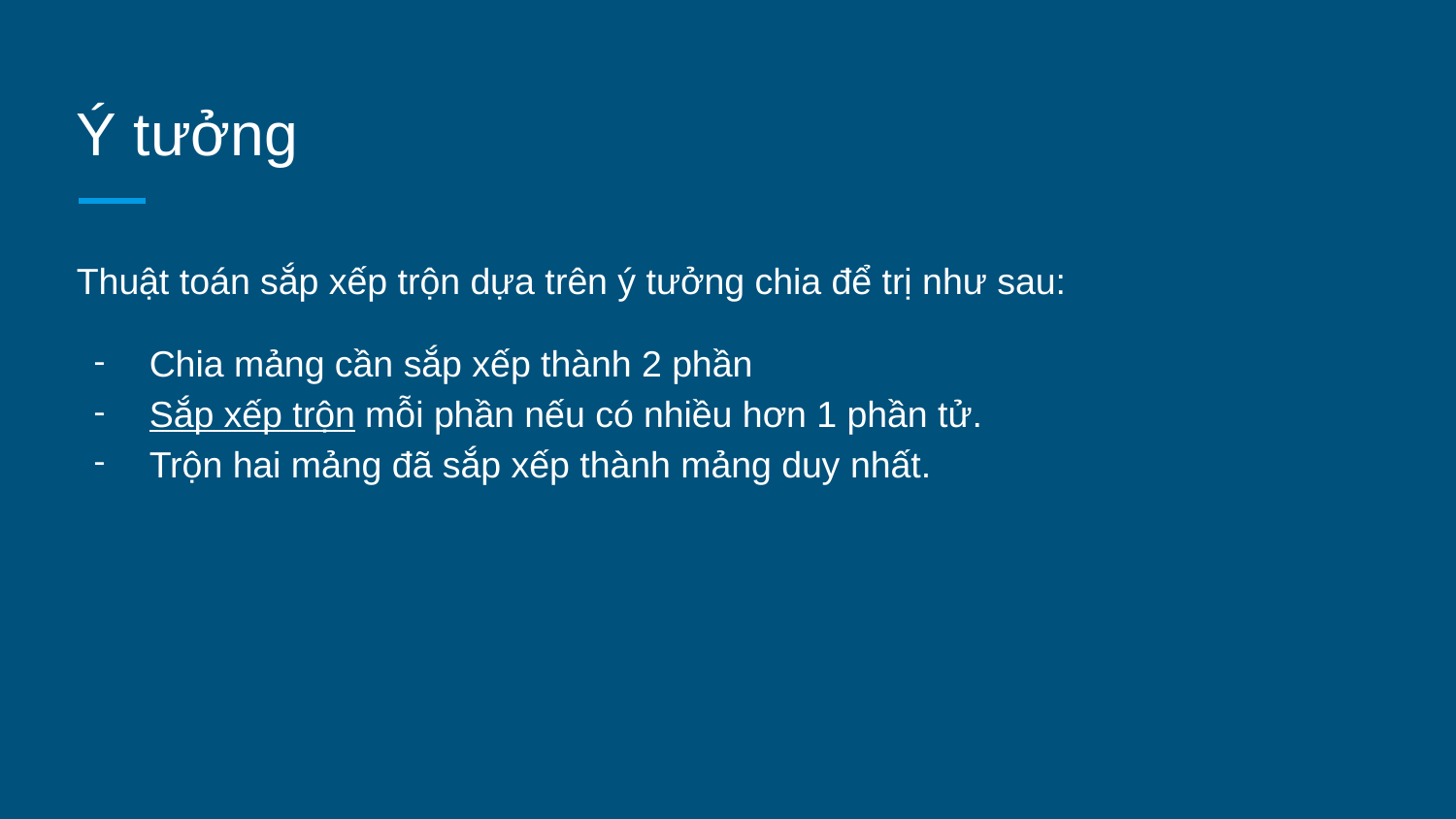

# Ý tưởng
Thuật toán sắp xếp trộn dựa trên ý tưởng chia để trị như sau:
Chia mảng cần sắp xếp thành 2 phần
Sắp xếp trộn mỗi phần nếu có nhiều hơn 1 phần tử.
Trộn hai mảng đã sắp xếp thành mảng duy nhất.